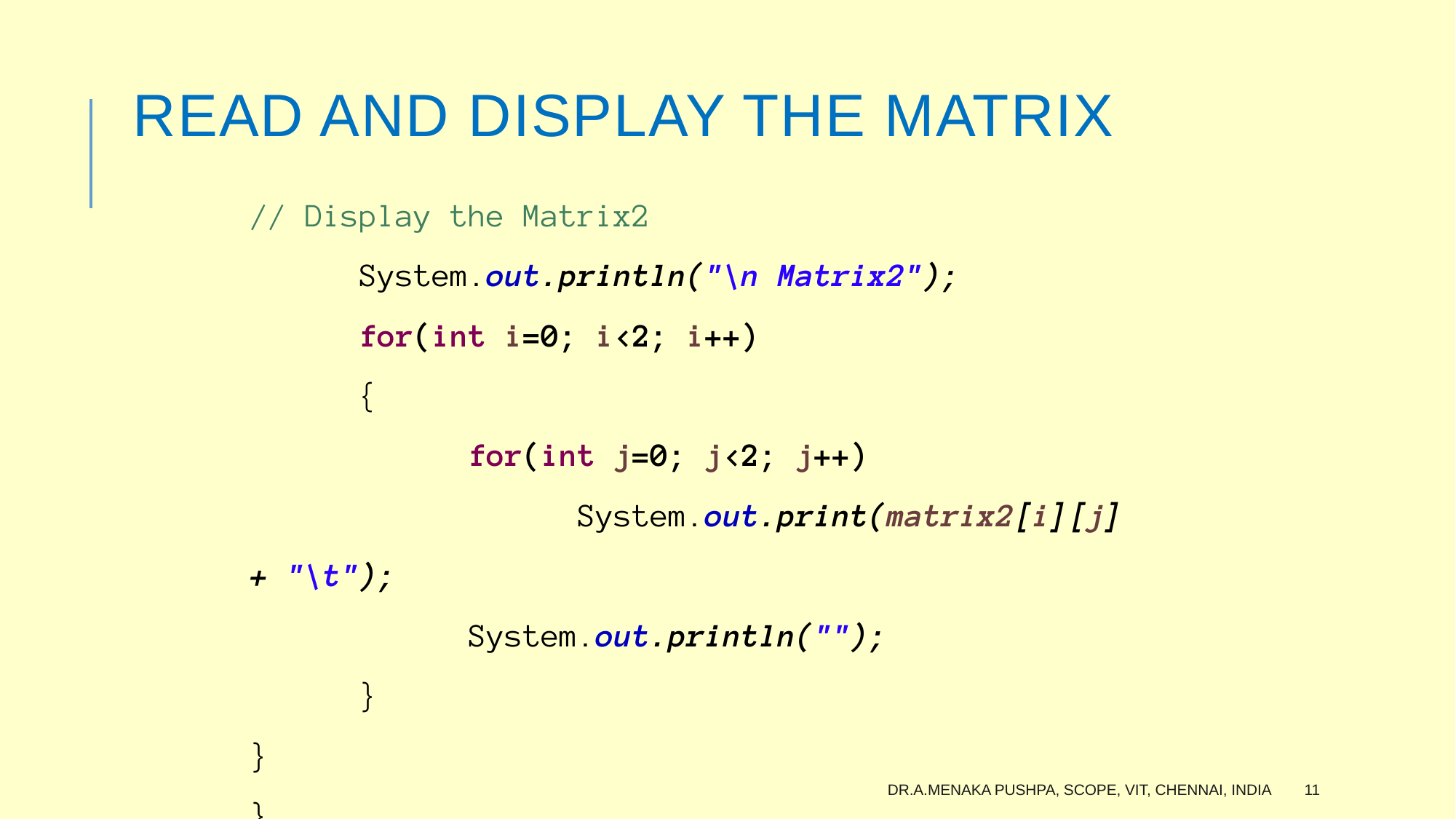

# Read and display the matrix
// Display the Matrix2
	System.out.println("\n Matrix2");
	for(int i=0; i<2; i++)
	{
		for(int j=0; j<2; j++)
			System.out.print(matrix2[i][j] + "\t");
		System.out.println("");
	}
}
}
Dr.A.Menaka Pushpa, SCOPE, VIT, Chennai, India
11